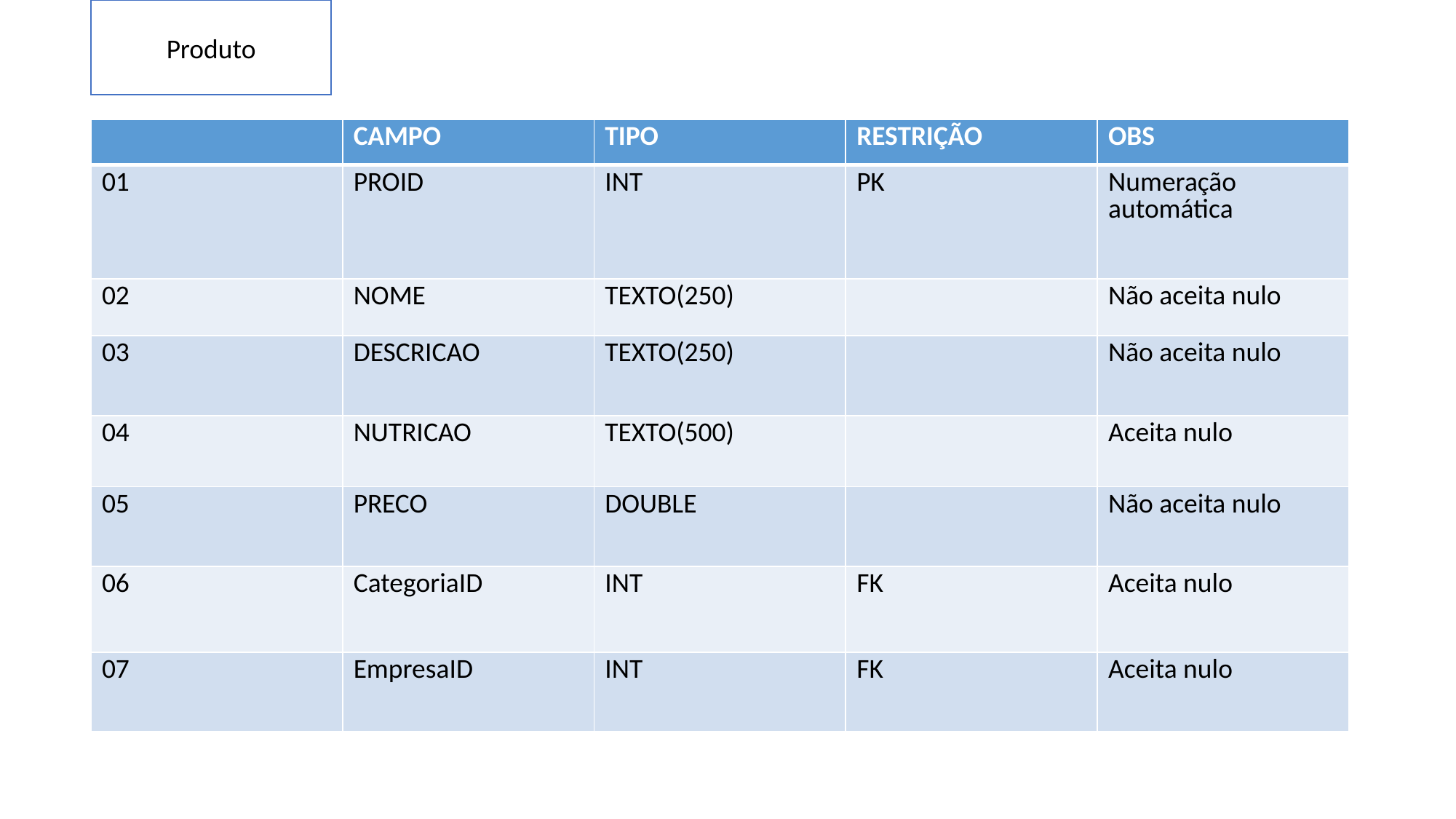

Produto
|  | CAMPO | TIPO | RESTRIÇÃO | OBS |
| --- | --- | --- | --- | --- |
| 01 | PROID | INT | PK | Numeração automática |
| 02 | NOME | TEXTO(250) |  | Não aceita nulo |
| 03 | DESCRICAO | TEXTO(250) |  | Não aceita nulo |
| 04 | NUTRICAO | TEXTO(500) |  | Aceita nulo |
| 05 | PRECO | DOUBLE |  | Não aceita nulo |
| 06 | CategoriaID | INT | FK | Aceita nulo |
| 07 | EmpresaID | INT | FK | Aceita nulo |